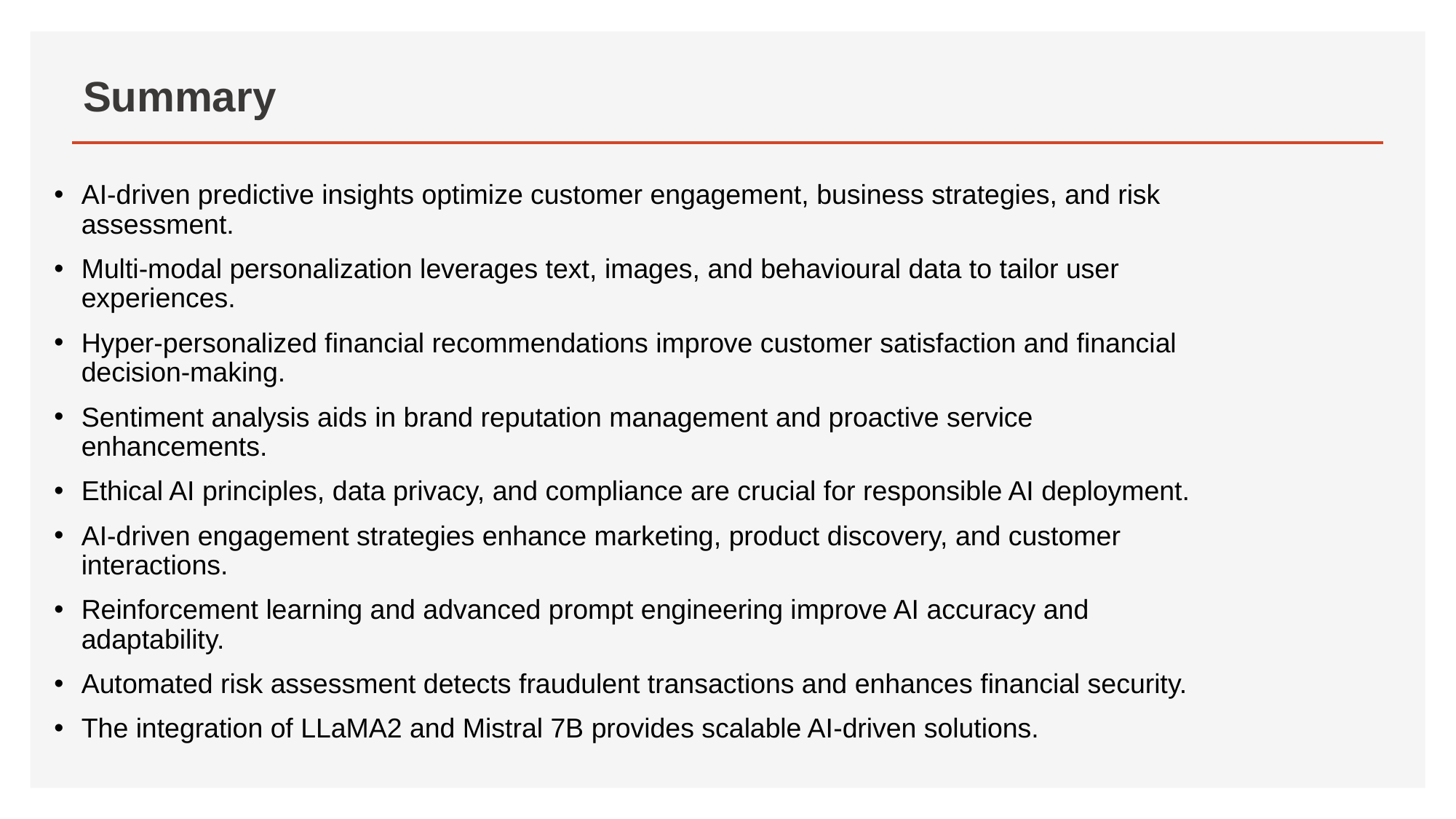

# Summary
AI-driven predictive insights optimize customer engagement, business strategies, and risk assessment.
Multi-modal personalization leverages text, images, and behavioural data to tailor user experiences.
Hyper-personalized financial recommendations improve customer satisfaction and financial decision-making.
Sentiment analysis aids in brand reputation management and proactive service enhancements.
Ethical AI principles, data privacy, and compliance are crucial for responsible AI deployment.
AI-driven engagement strategies enhance marketing, product discovery, and customer interactions.
Reinforcement learning and advanced prompt engineering improve AI accuracy and adaptability.
Automated risk assessment detects fraudulent transactions and enhances financial security.
The integration of LLaMA2 and Mistral 7B provides scalable AI-driven solutions.